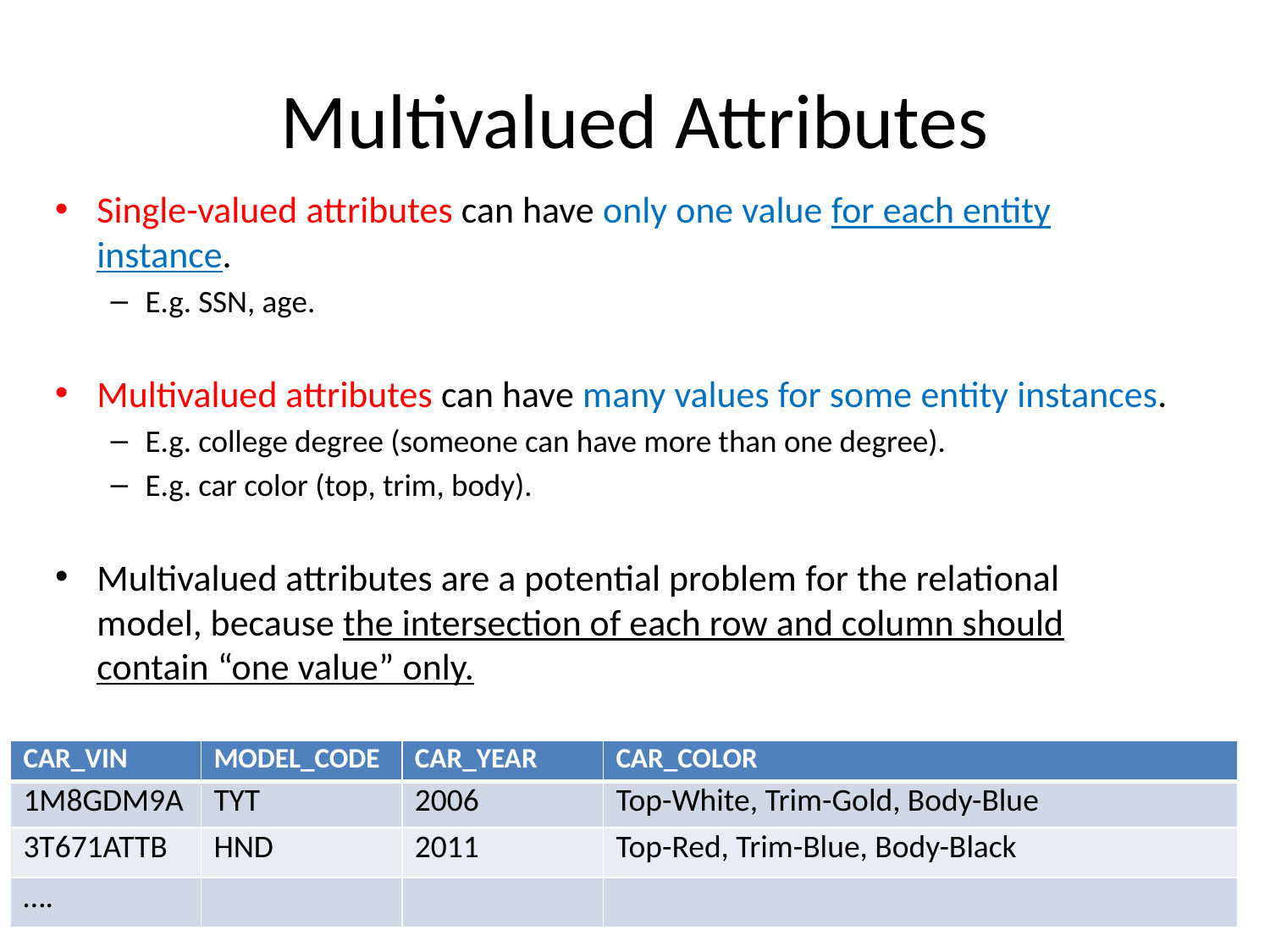

# Multivalued Attributes
Single-valued attributes can have only one value for each entity instance.
E.g. SSN, age.

Multivalued attributes can have many values for some entity instances.
E.g. college degree (someone can have more than one degree).
E.g. car color (top, trim, body).

Multivalued attributes are a potential problem for the relational model, because the intersection of each row and column should contain “one value” only.

| CAR\_VIN | MODEL\_CODE | CAR\_YEAR | CAR\_COLOR |
| --- | --- | --- | --- |
| 1M8GDM9A | TYT | 2006 | Top-White, Trim-Gold, Body-Blue |
| 3T671ATTB | HND | 2011 | Top-Red, Trim-Blue, Body-Black |
| …. |  |  |  |